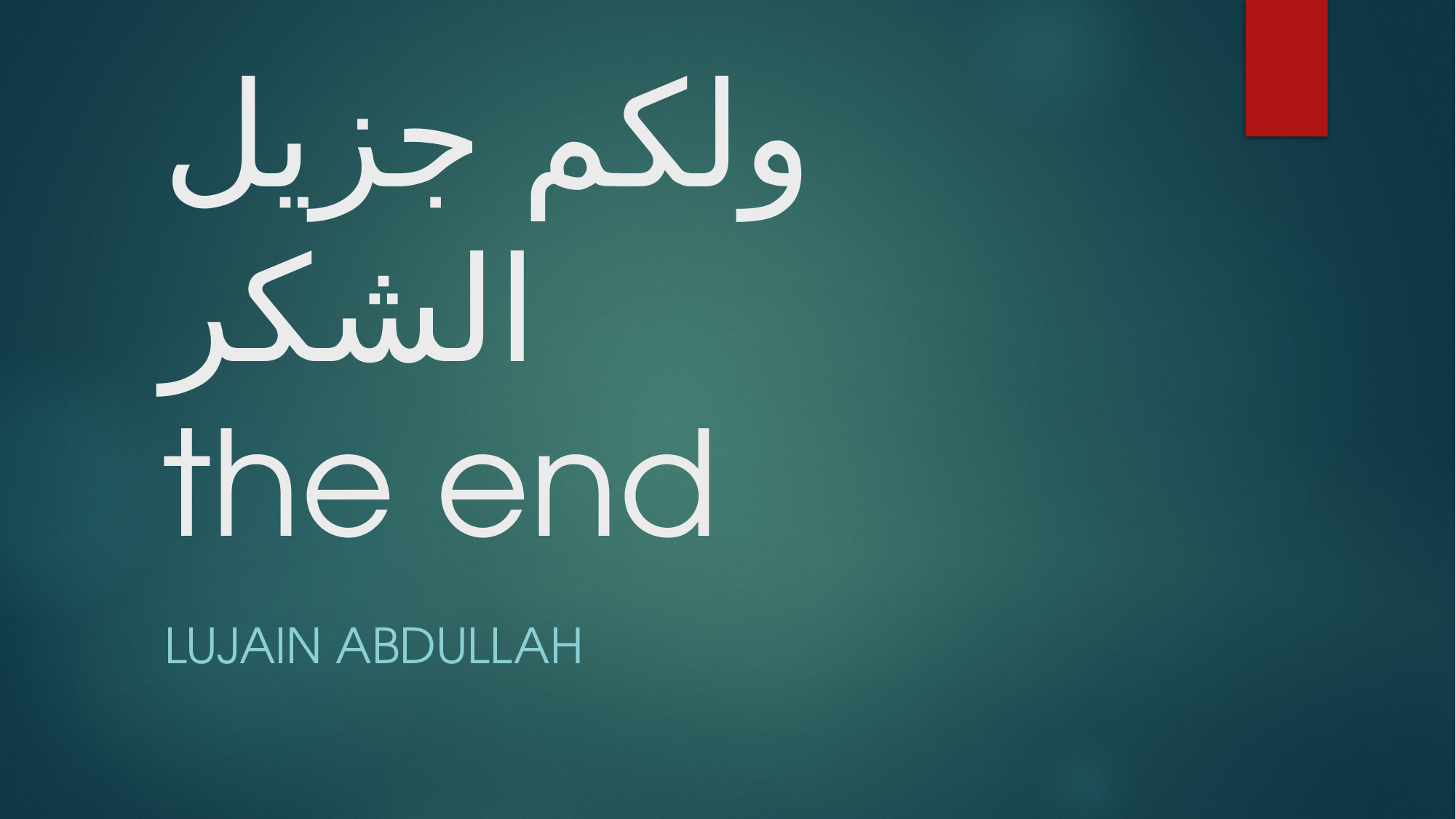

# ولكم جزيل الشكر the end
Lujain abdullah